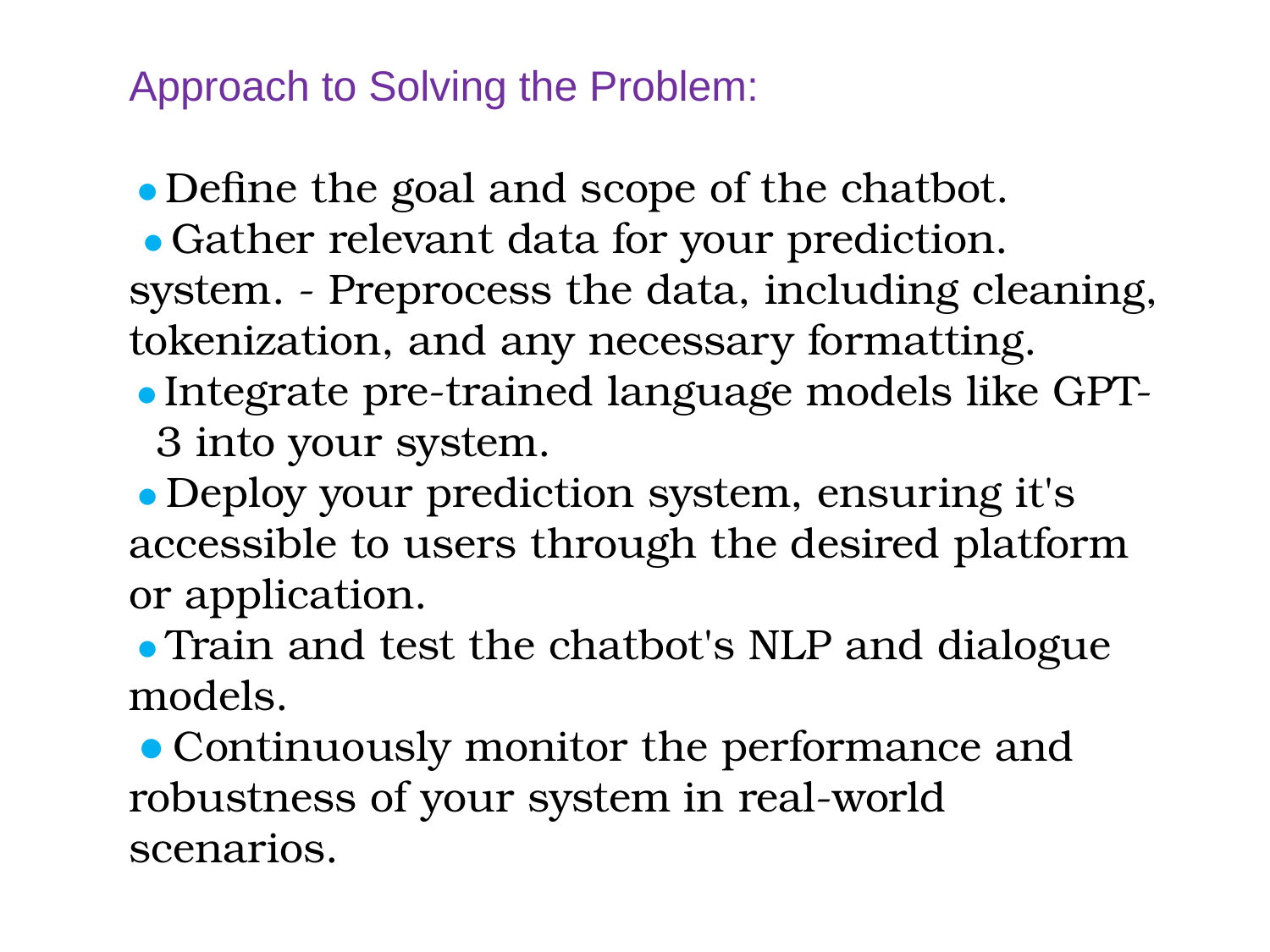

Approach to Solving the Problem:

 ● Define the goal and scope of the chatbot.
 ● Gather relevant data for your prediction.
system. - Preprocess the data, including cleaning, tokenization, and any necessary formatting.
 ● Integrate pre-trained language models like GPT-   3 into your system.
 ● Deploy your prediction system, ensuring it's accessible to users through the desired platform or application.
 ● Train and test the chatbot's NLP and dialogue models.
 ● Continuously monitor the performance and robustness of your system in real-world scenarios.